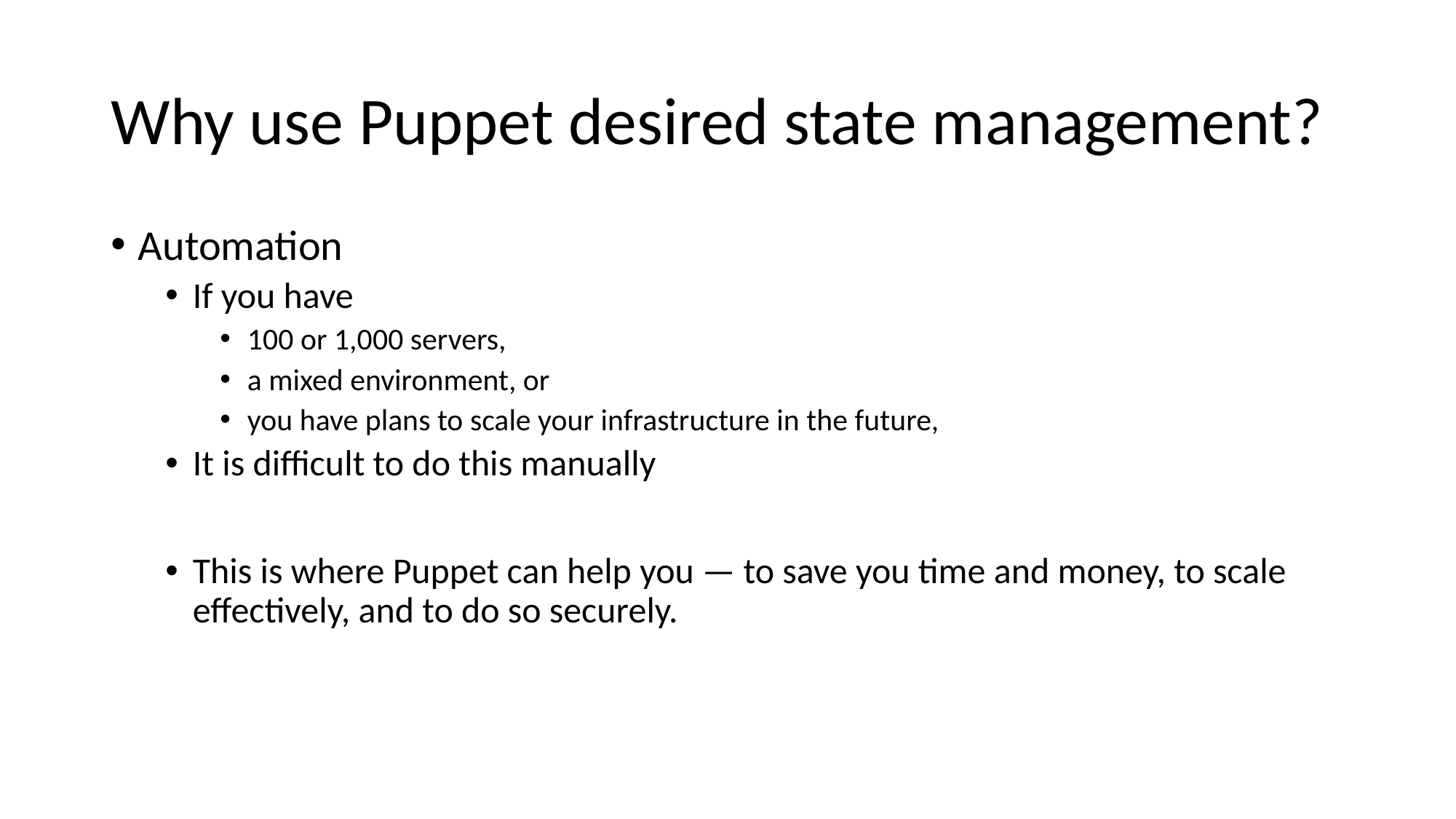

# Why use Puppet desired state management?
Automation
If you have
100 or 1,000 servers,
a mixed environment, or
you have plans to scale your infrastructure in the future,
It is difficult to do this manually

This is where Puppet can help you — to save you time and money, to scale effectively, and to do so securely.